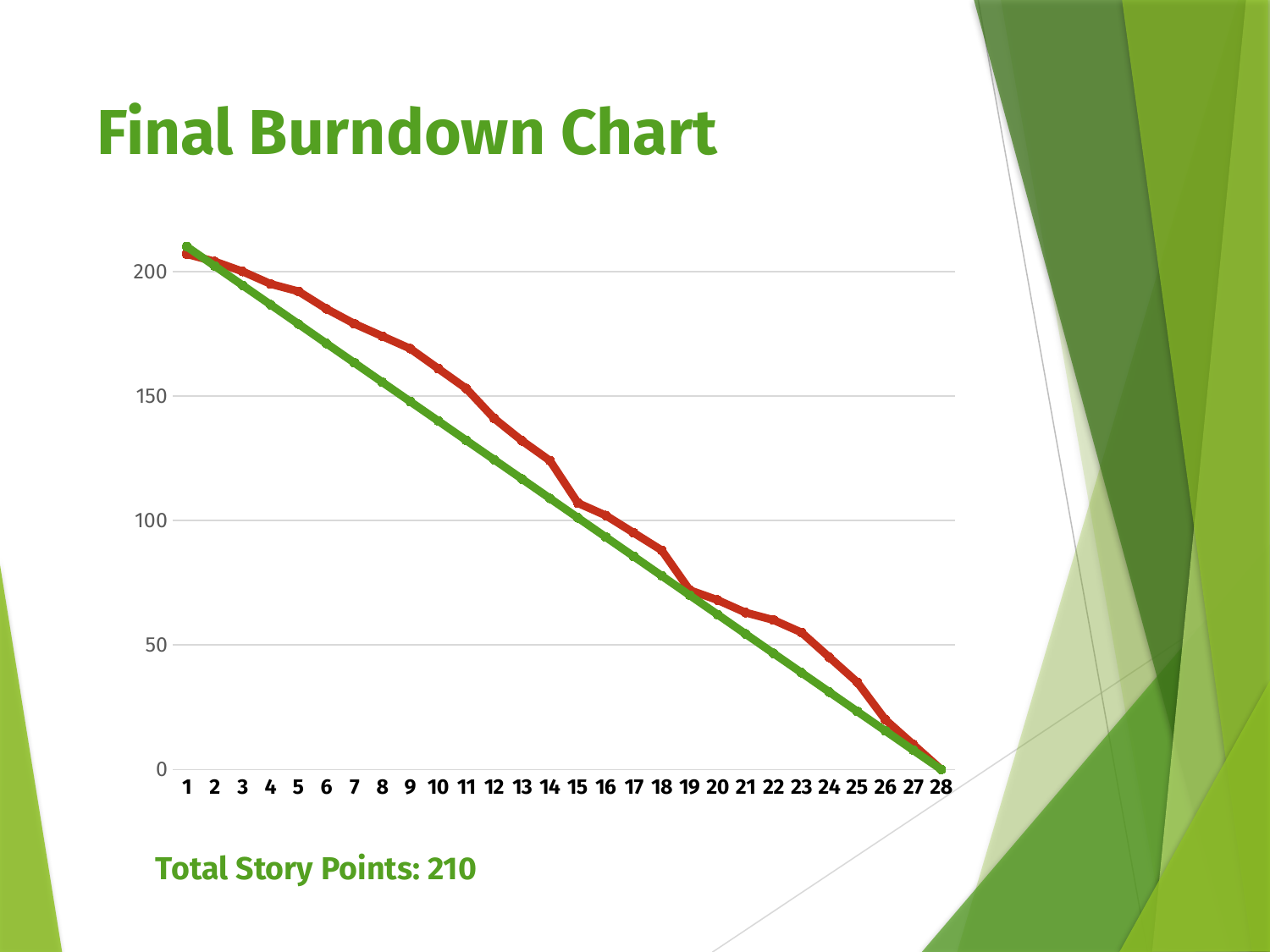

# Final Burndown Chart

### Chart

| Category | Serie 1 | Serie 2 |
|---|---|---|
| 1 | 207.0 | 210.0 |
| 2 | 204.0 | 202.22 |
| 3 | 200.0 | 194.44 |
| 4 | 195.0 | 186.66 |
| 5 | 192.0 | 178.88 |
| 6 | 185.0 | 171.1 |
| 7 | 179.0 | 163.32 |
| 8 | 174.0 | 155.54 |
| 9 | 169.0 | 147.76 |
| 10 | 161.0 | 139.98 |
| 11 | 153.0 | 132.2 |
| 12 | 141.0 | 124.42 |
| 13 | 132.0 | 116.64 |
| 14 | 124.0 | 108.86 |
| 15 | 107.0 | 101.08 |
| 16 | 102.0 | 93.3 |
| 17 | 95.0 | 85.53 |
| 18 | 88.0 | 77.74 |
| 19 | 72.0 | 69.96 |
| 20 | 68.0 | 62.18 |
| 21 | 63.0 | 54.4 |
| 22 | 60.0 | 46.62 |
| 23 | 55.0 | 38.84 |
| 24 | 45.0 | 31.06 |
| 25 | 35.0 | 23.28 |
| 26 | 20.0 | 15.5 |
| 27 | 10.0 | 7.72 |
| 28 | 0.0 | 0.0 |
Total Story Points: 210